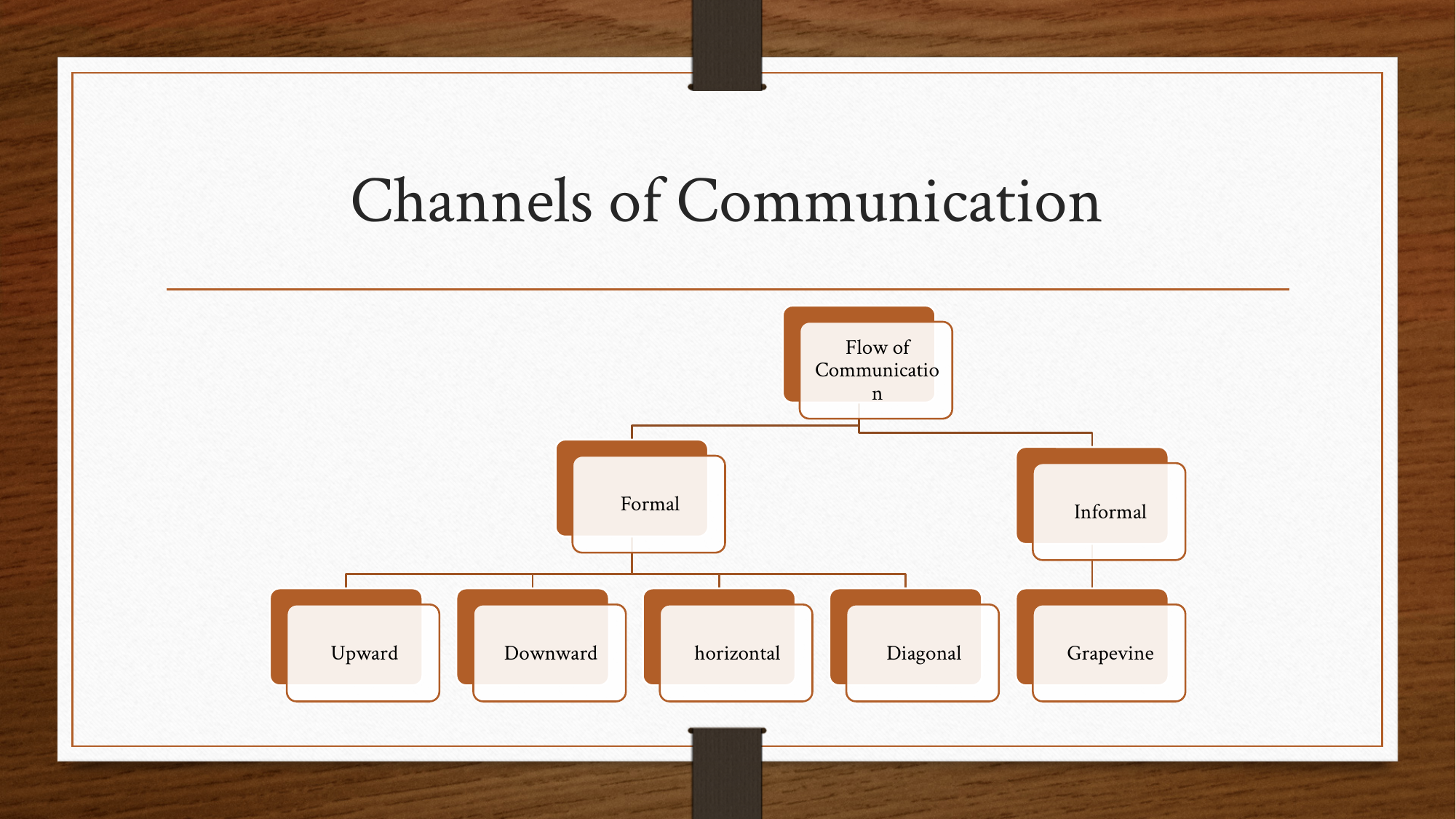

# Channels of Communication
Flow of Communication
Formal
Upward
Downward
horizontal
Diagonal
Informal
Grapevine